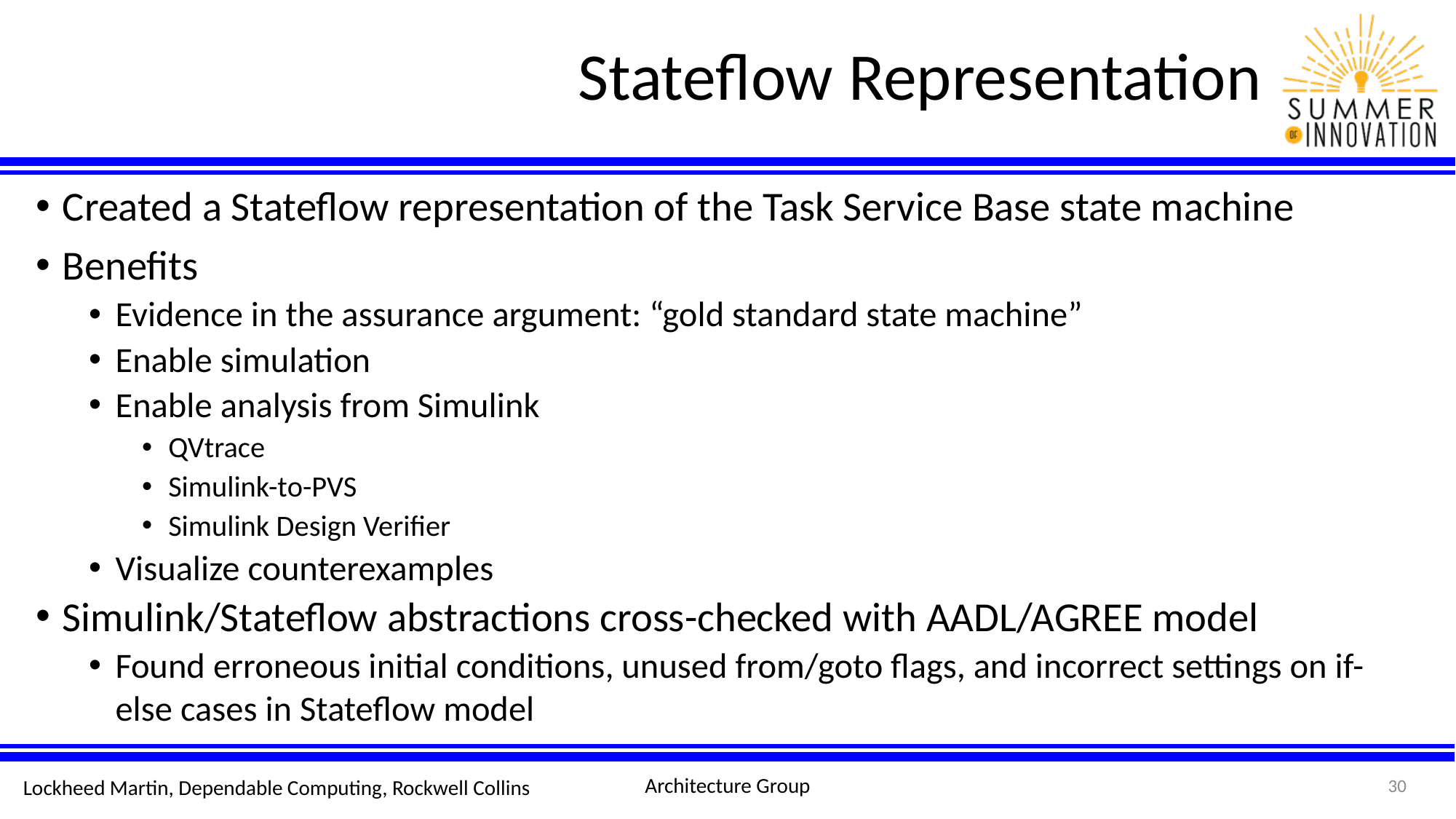

# Stateflow Representation
Created a Stateflow representation of the Task Service Base state machine
Benefits
Evidence in the assurance argument: “gold standard state machine”
Enable simulation
Enable analysis from Simulink
QVtrace
Simulink-to-PVS
Simulink Design Verifier
Visualize counterexamples
Simulink/Stateflow abstractions cross-checked with AADL/AGREE model
Found erroneous initial conditions, unused from/goto flags, and incorrect settings on if-else cases in Stateflow model

Architecture Group
Lockheed Martin, Dependable Computing, Rockwell Collins